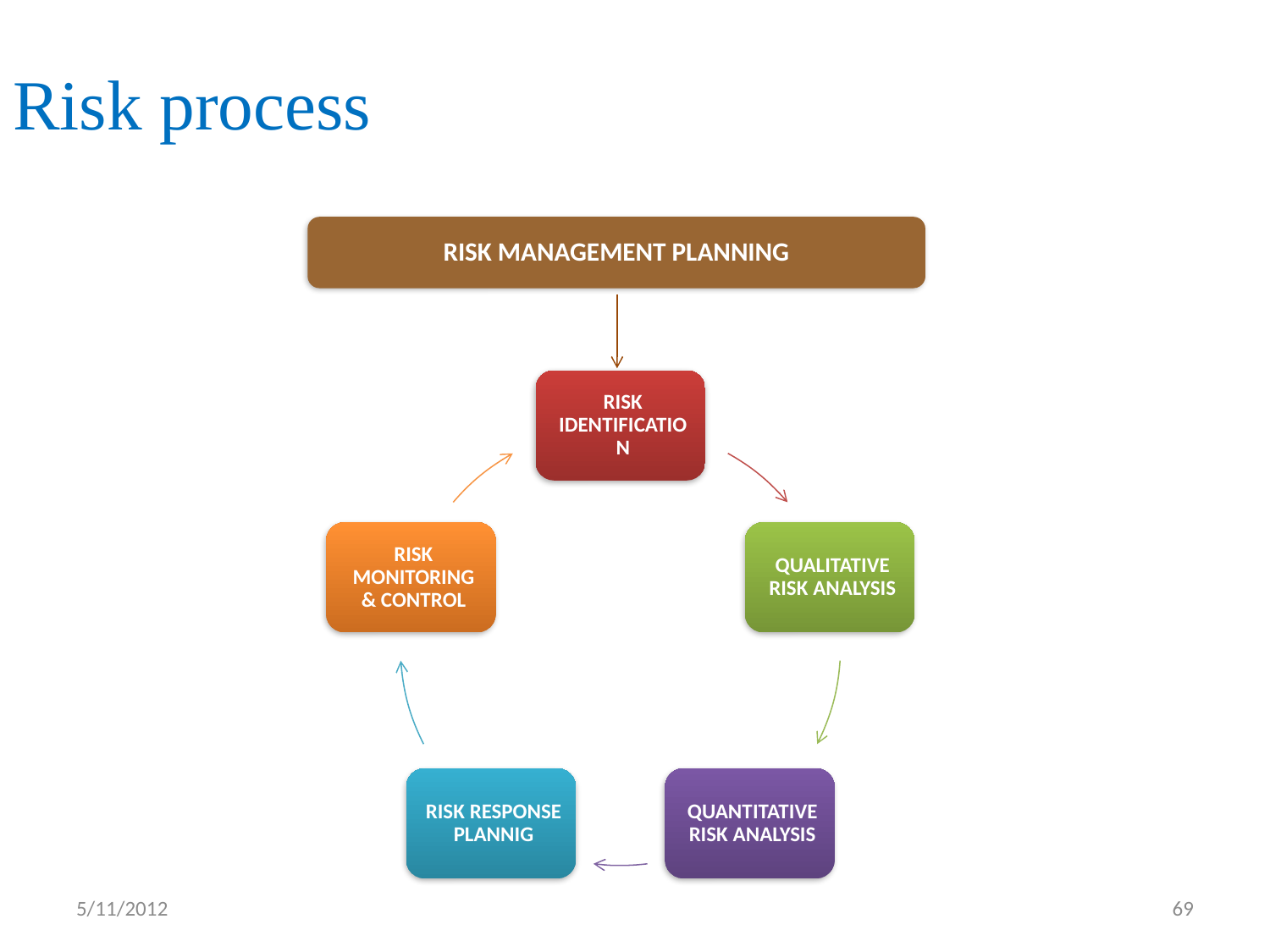

Risk process

RISK MANAGEMENT PLANNING

RISK IDENTIFICATION
QUALITATIVE RISK ANALYSIS
QUANTITATIVE RISK ANALYSIS
RISK RESPONSE PLANNIG
RISK MONITORING & CONTROL
5/11/2012
69